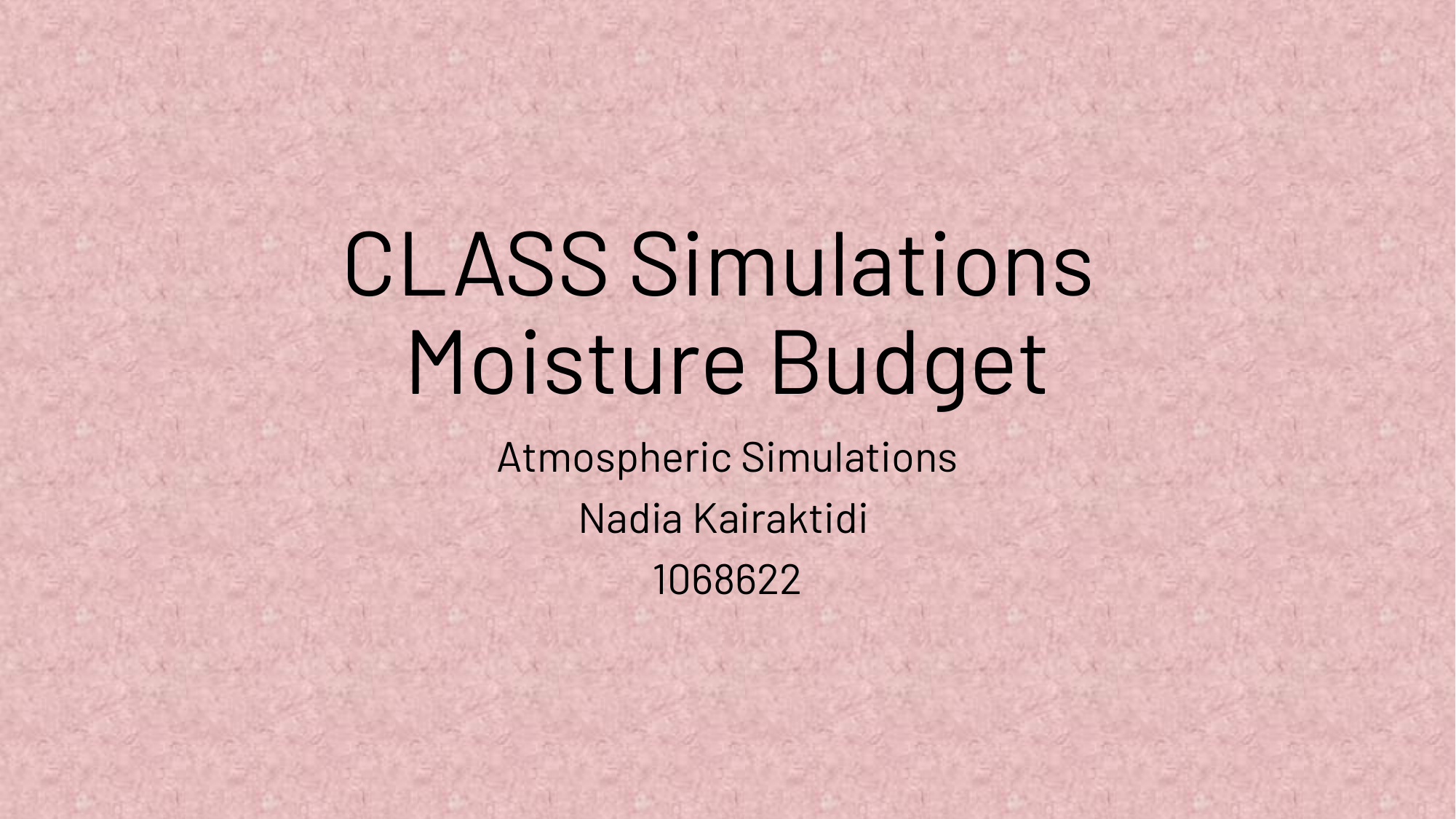

# CLASS Simulations Moisture Budget
Atmospheric Simulations
Nadia Kairaktidi
1068622